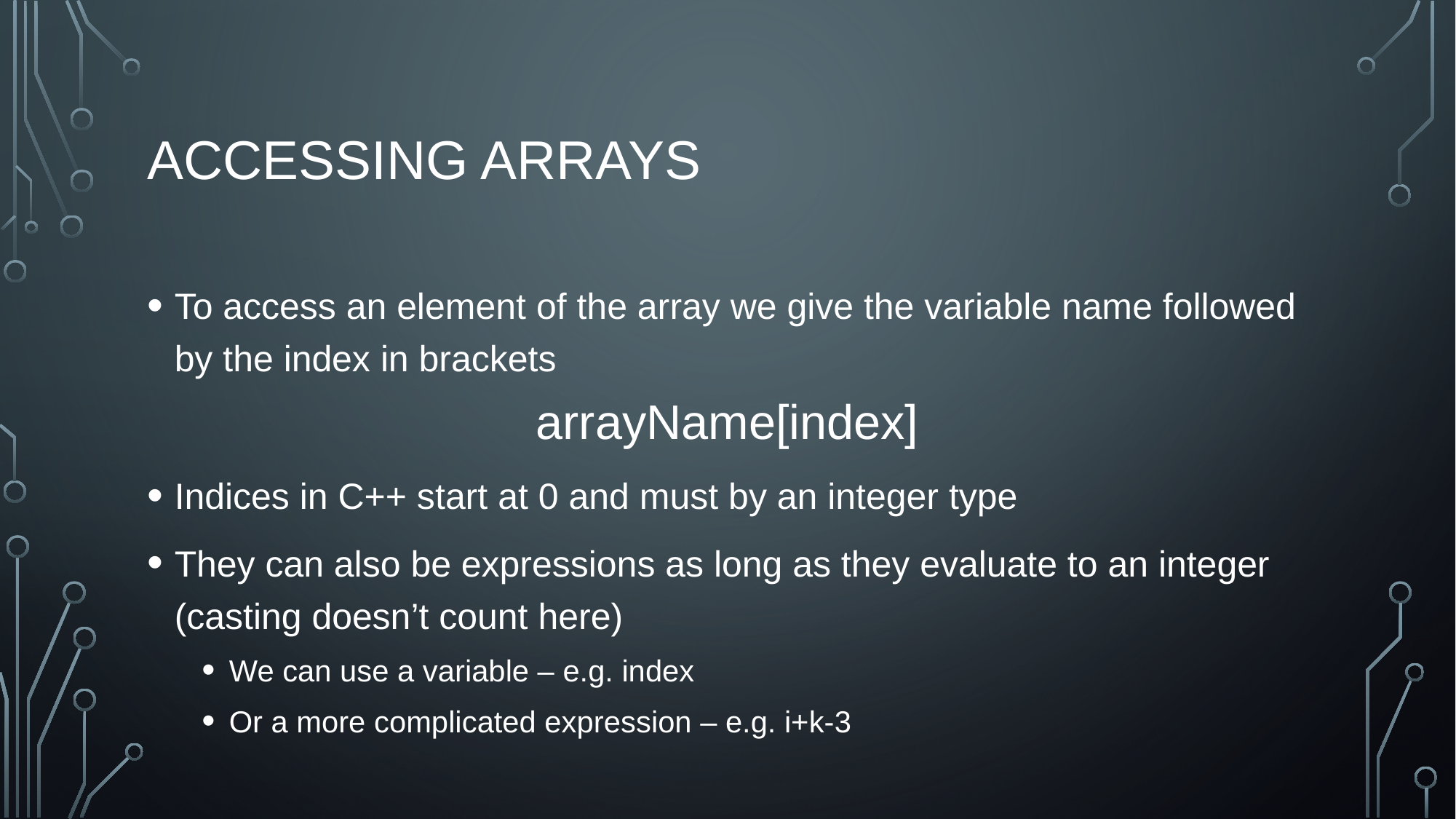

# Accessing Arrays
To access an element of the array we give the variable name followed by the index in brackets
arrayName[index]
Indices in C++ start at 0 and must by an integer type
They can also be expressions as long as they evaluate to an integer (casting doesn’t count here)
We can use a variable – e.g. index
Or a more complicated expression – e.g. i+k-3